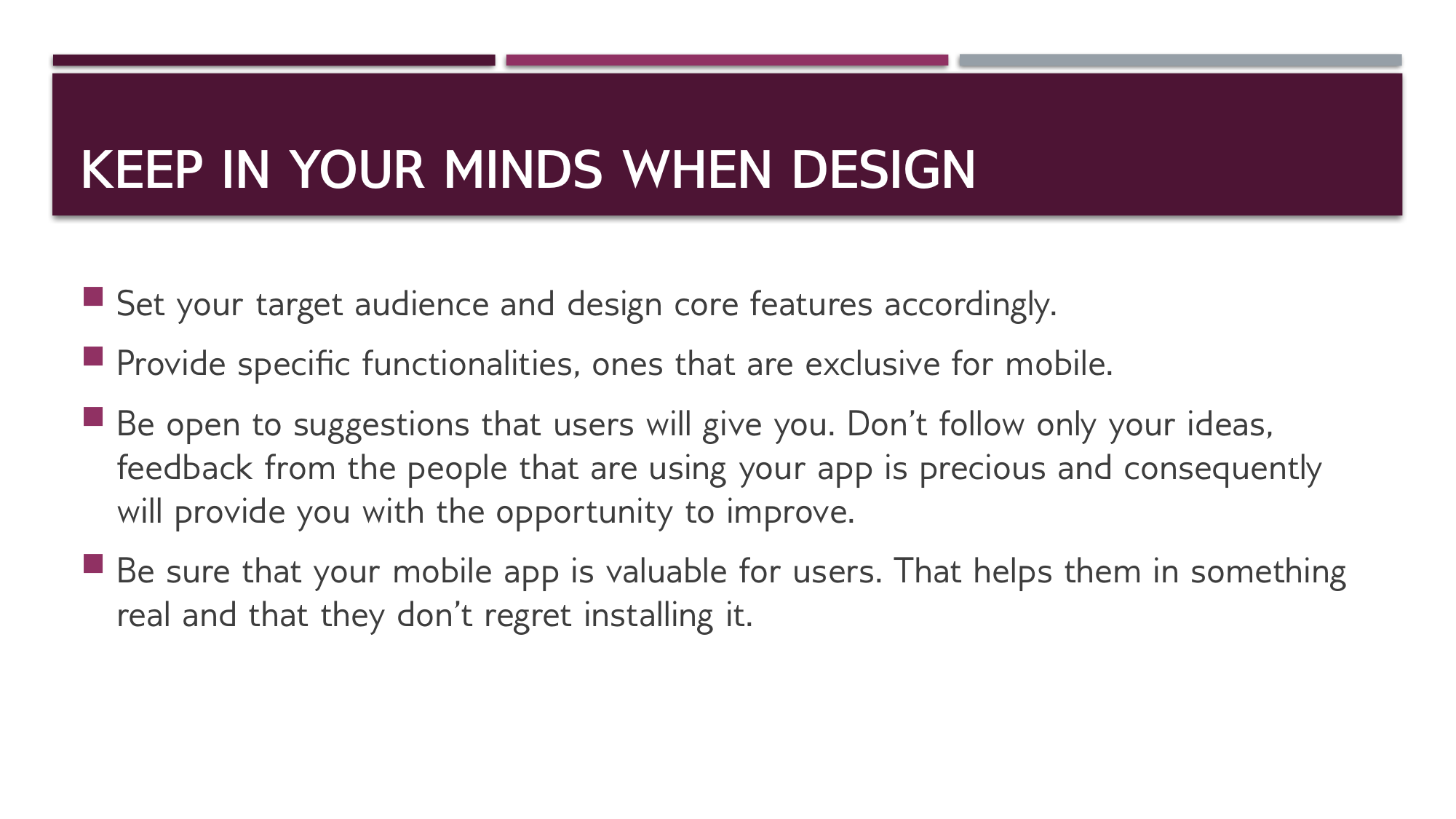

# KEEP IN YOUR MINDS WHEN DESIGN
Set your target audience and design core features accordingly.
Provide specific functionalities, ones that are exclusive for mobile.
Be open to suggestions that users will give you. Don’t follow only your ideas, feedback from the people that are using your app is precious and consequently will provide you with the opportunity to improve.
Be sure that your mobile app is valuable for users. That helps them in something real and that they don’t regret installing it.